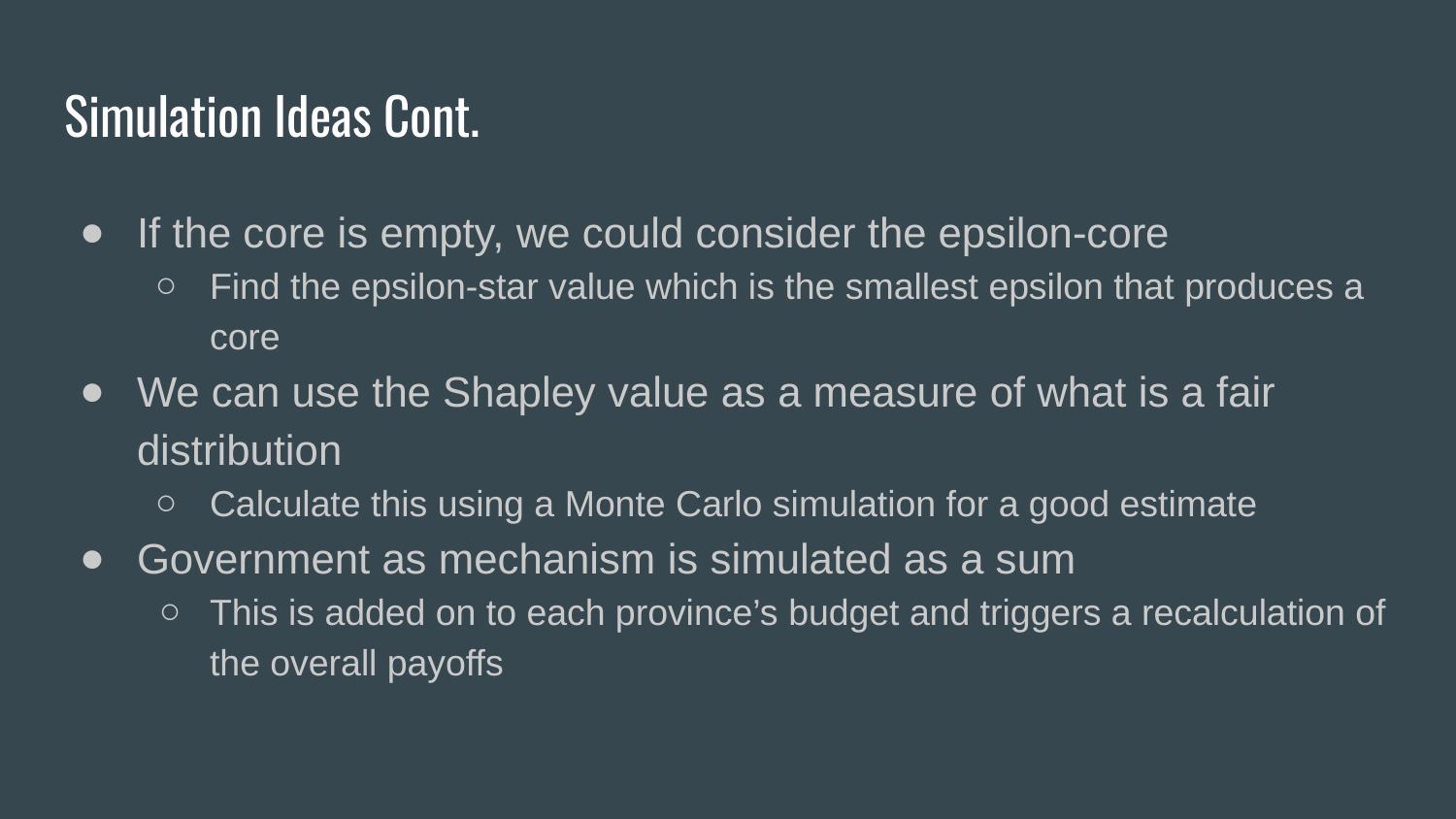

# Simulation Ideas Cont.

If the core is empty, we could consider the epsilon-core
Find the epsilon-star value which is the smallest epsilon that produces a core
We can use the Shapley value as a measure of what is a fair distribution
Calculate this using a Monte Carlo simulation for a good estimate
Government as mechanism is simulated as a sum
This is added on to each province’s budget and triggers a recalculation of the overall payoffs